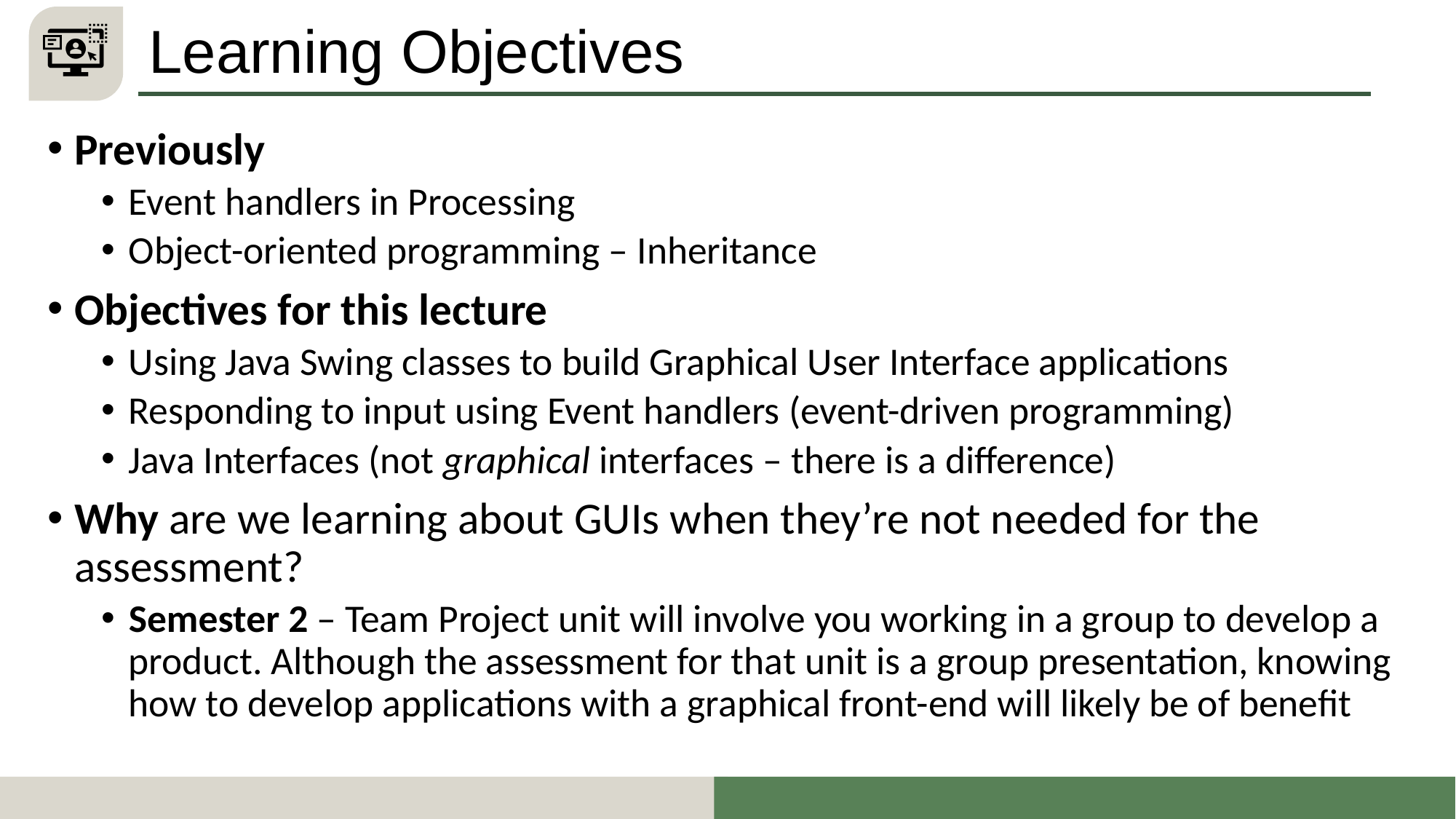

# Learning Objectives
Previously
Event handlers in Processing
Object-oriented programming – Inheritance
Objectives for this lecture
Using Java Swing classes to build Graphical User Interface applications
Responding to input using Event handlers (event-driven programming)
Java Interfaces (not graphical interfaces – there is a difference)
Why are we learning about GUIs when they’re not needed for the assessment?
Semester 2 – Team Project unit will involve you working in a group to develop a product. Although the assessment for that unit is a group presentation, knowing how to develop applications with a graphical front-end will likely be of benefit